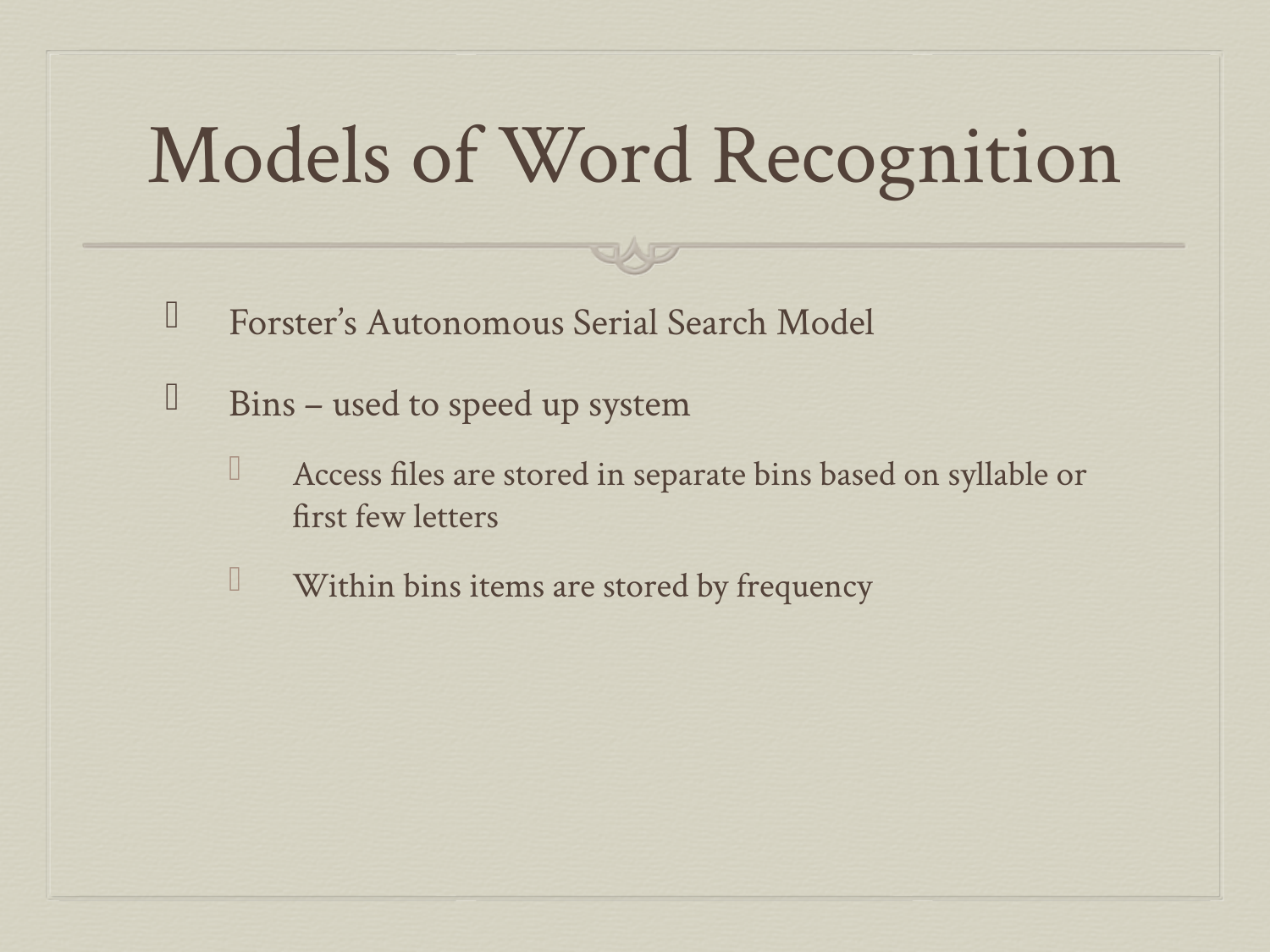

# Models of Word Recognition
Forster’s Autonomous Serial Search Model
Bins – used to speed up system
Access files are stored in separate bins based on syllable or first few letters
Within bins items are stored by frequency